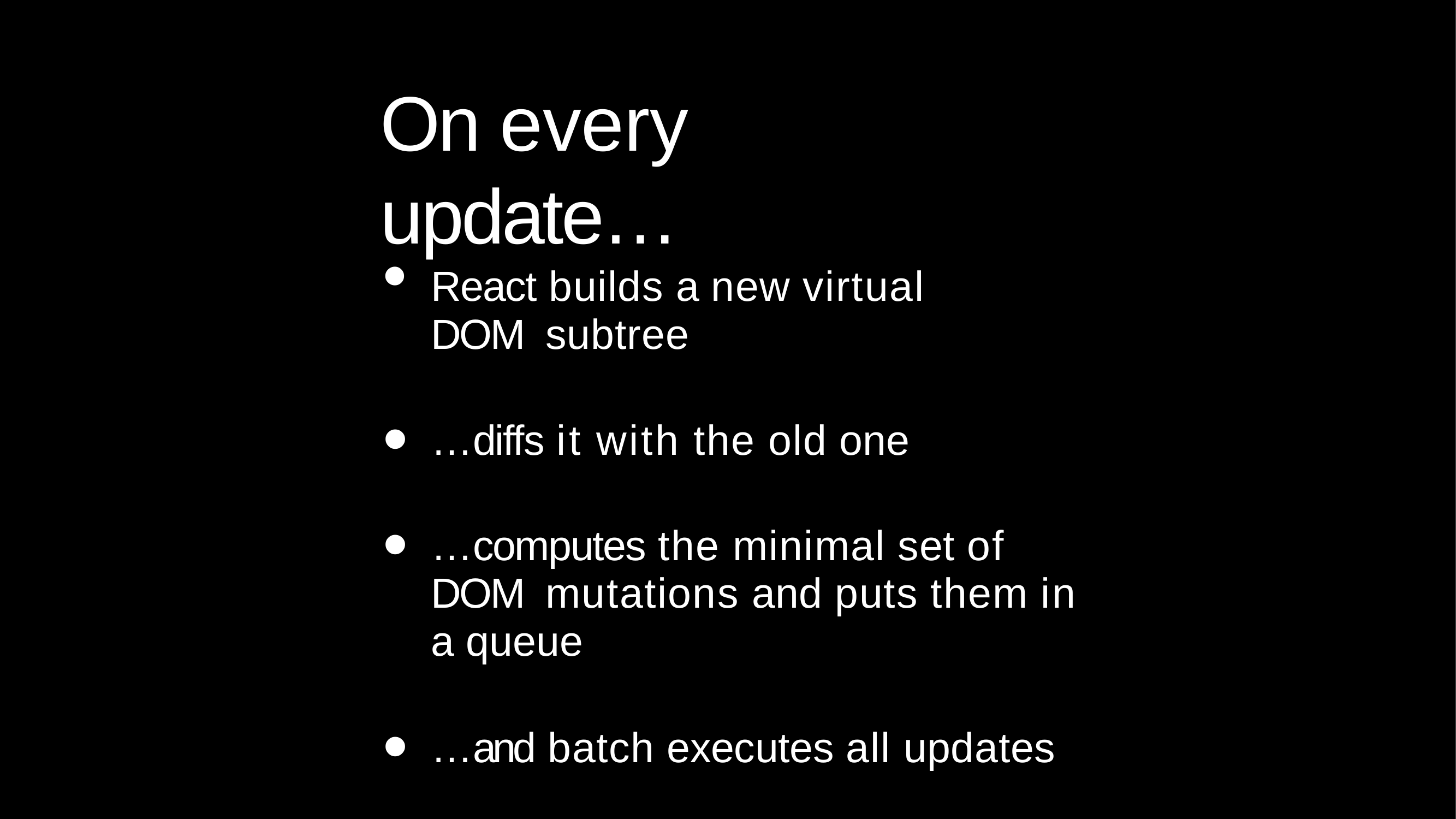

# On every update…
React builds a new virtual DOM  subtree

…diffs it with the old one
…computes the minimal set of DOM  mutations and puts them in a queue

…and batch executes all updates